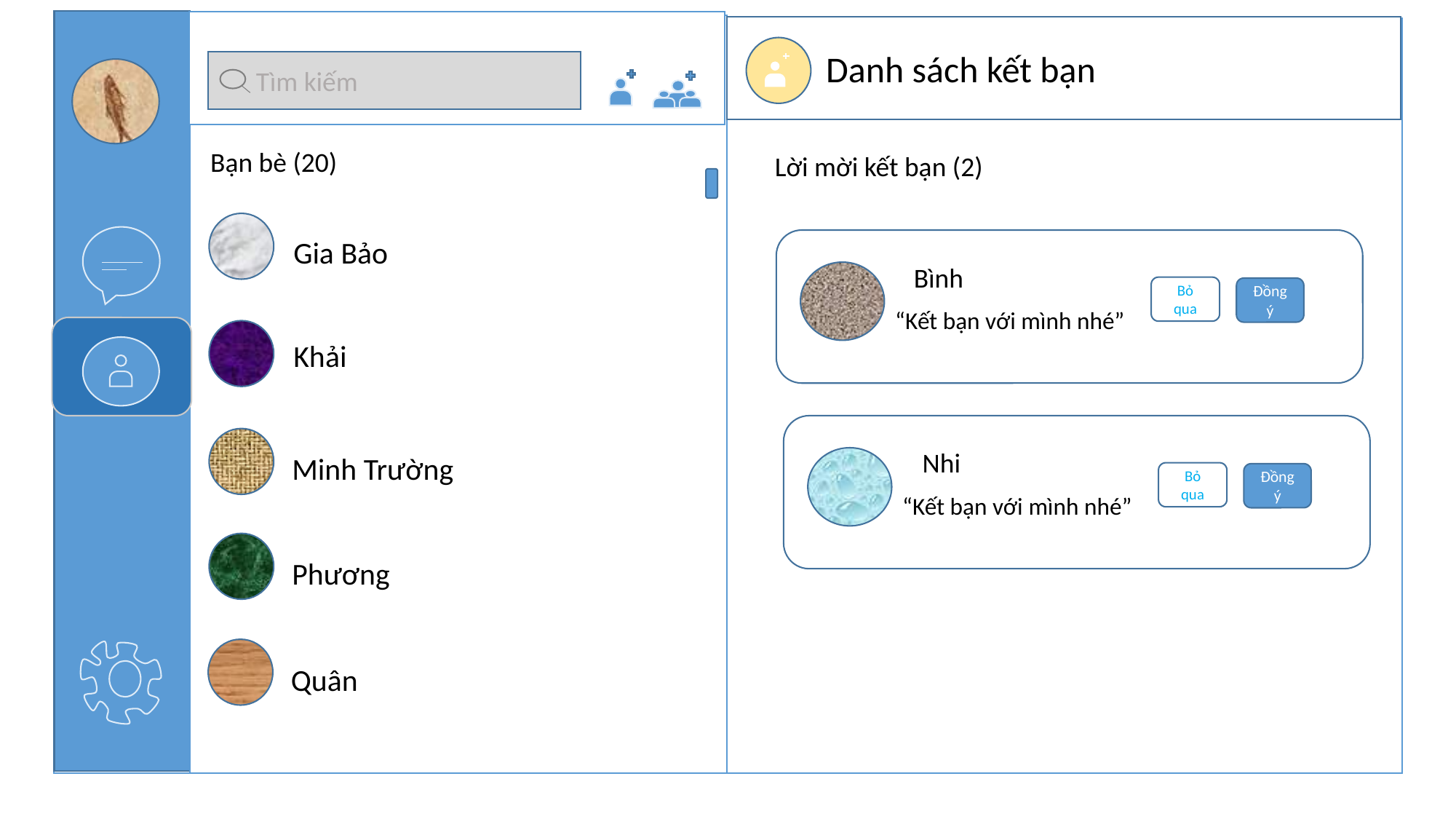

Danh sách kết bạn

      Tìm kiếm

Bạn bè (20)
Lời mời kết bạn (2)

Gia Bảo

Bình

Bỏ qua
Đồng ý
“Kết bạn với mình nhé”

Khải

Nhi

Bỏ qua
Đồng ý
“Kết bạn với mình nhé”

Minh Trường

Phương

Quân